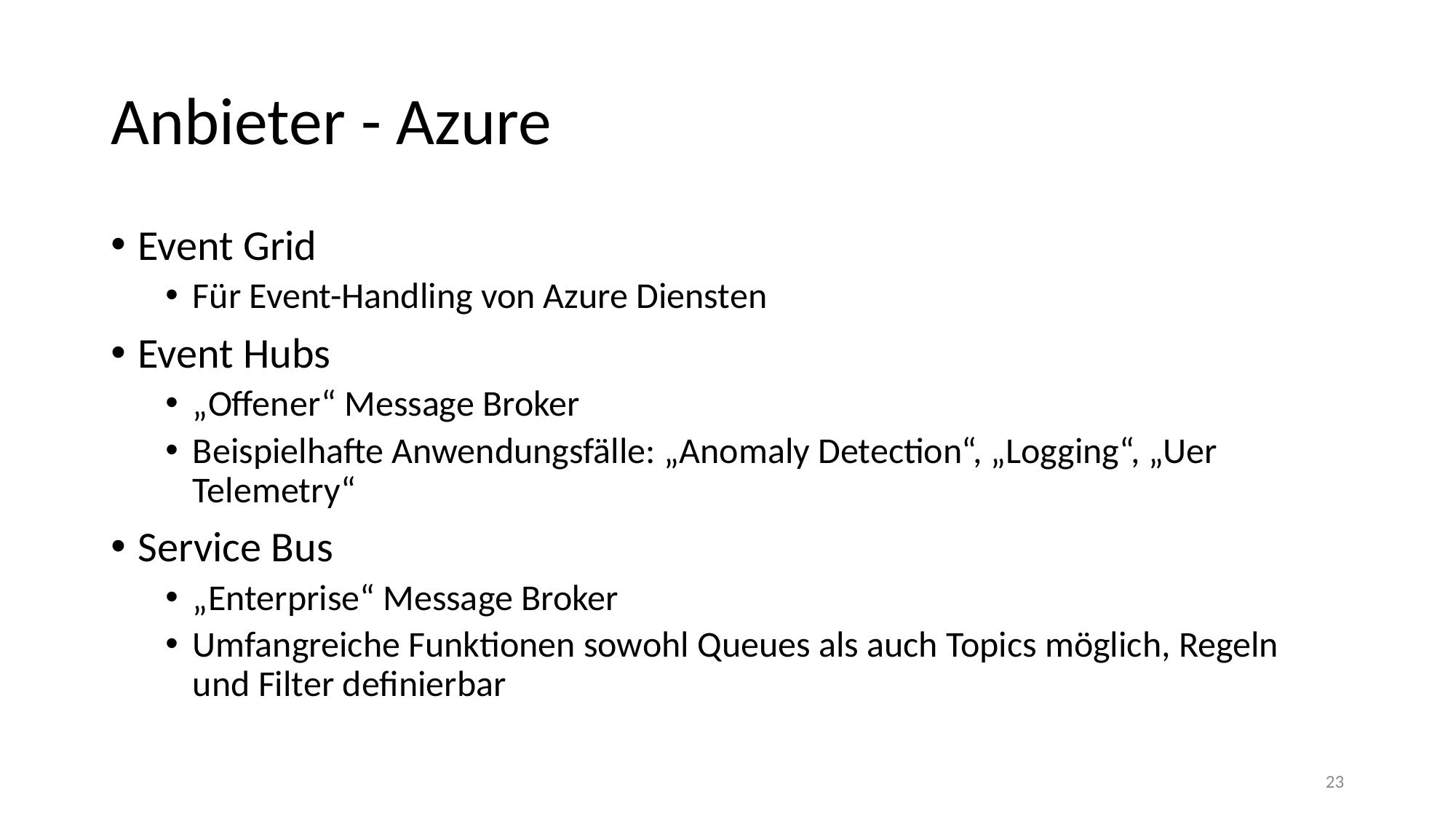

# Anbieter - Azure
Event Grid
Für Event-Handling von Azure Diensten
Event Hubs
„Offener“ Message Broker
Beispielhafte Anwendungsfälle: „Anomaly Detection“, „Logging“, „Uer Telemetry“
Service Bus
„Enterprise“ Message Broker
Umfangreiche Funktionen sowohl Queues als auch Topics möglich, Regeln und Filter definierbar
23